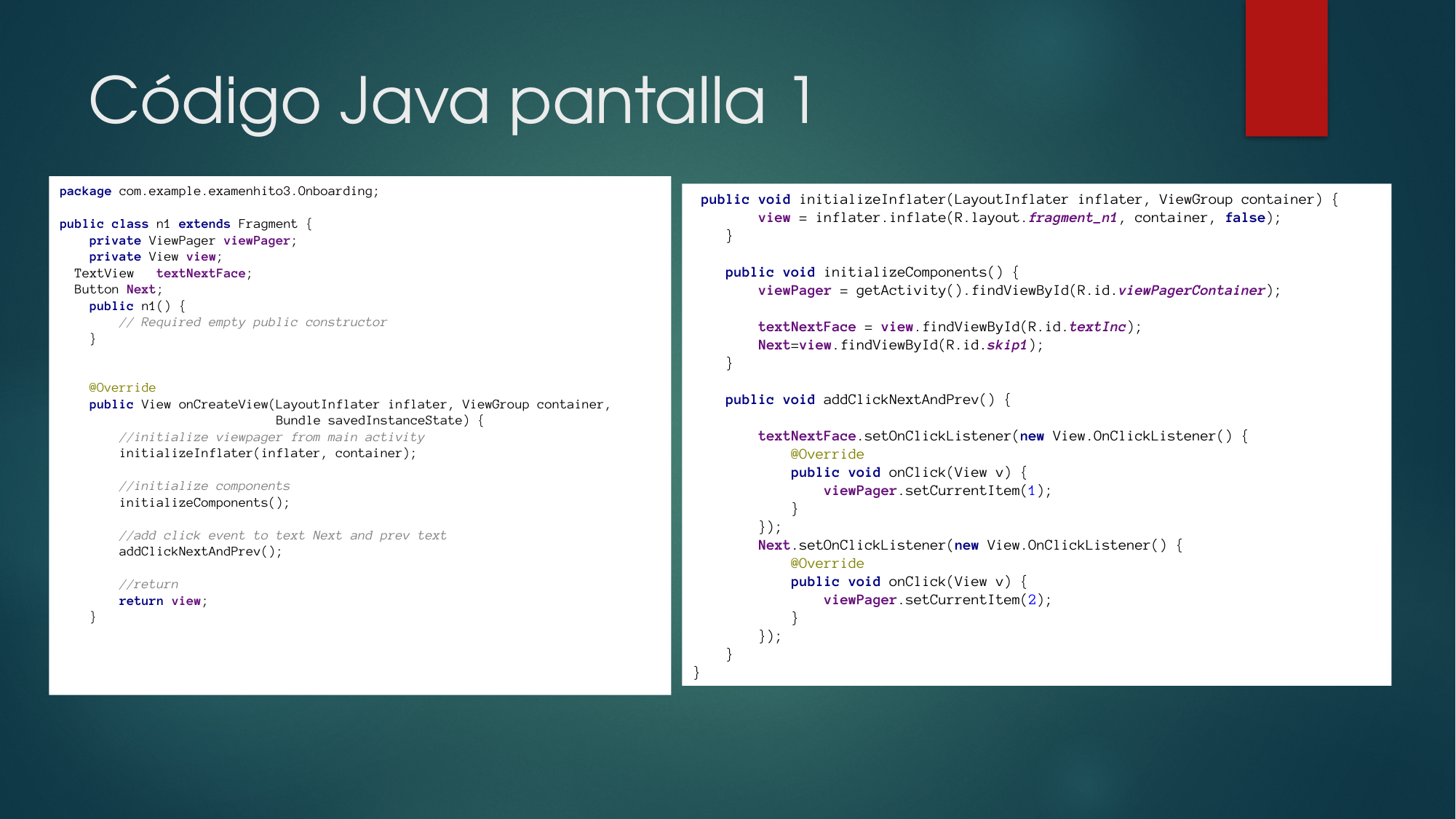

# Código Java pantalla 1
package com.example.examenhito3.Onboarding;
public class n1 extends Fragment {
    private ViewPager viewPager;
    private View view;
  TextView   textNextFace;
  Button Next;
    public n1() {
        // Required empty public constructor
    }
    @Override
    public View onCreateView(LayoutInflater inflater, ViewGroup container,
                             Bundle savedInstanceState) {
        //initialize viewpager from main activity
        initializeInflater(inflater, container);
        //initialize components
        initializeComponents();
        //add click event to text Next and prev text
        addClickNextAndPrev();
        //return
        return view;
    }
 public void initializeInflater(LayoutInflater inflater, ViewGroup container) {
        view = inflater.inflate(R.layout.fragment_n1, container, false);
    }
    public void initializeComponents() {
        viewPager = getActivity().findViewById(R.id.viewPagerContainer);
        textNextFace = view.findViewById(R.id.textInc);
        Next=view.findViewById(R.id.skip1);
    }
    public void addClickNextAndPrev() {
        textNextFace.setOnClickListener(new View.OnClickListener() {
            @Override
            public void onClick(View v) {
                viewPager.setCurrentItem(1);
            }
        });
        Next.setOnClickListener(new View.OnClickListener() {
            @Override
            public void onClick(View v) {
                viewPager.setCurrentItem(2);
            }
        });
    }
}